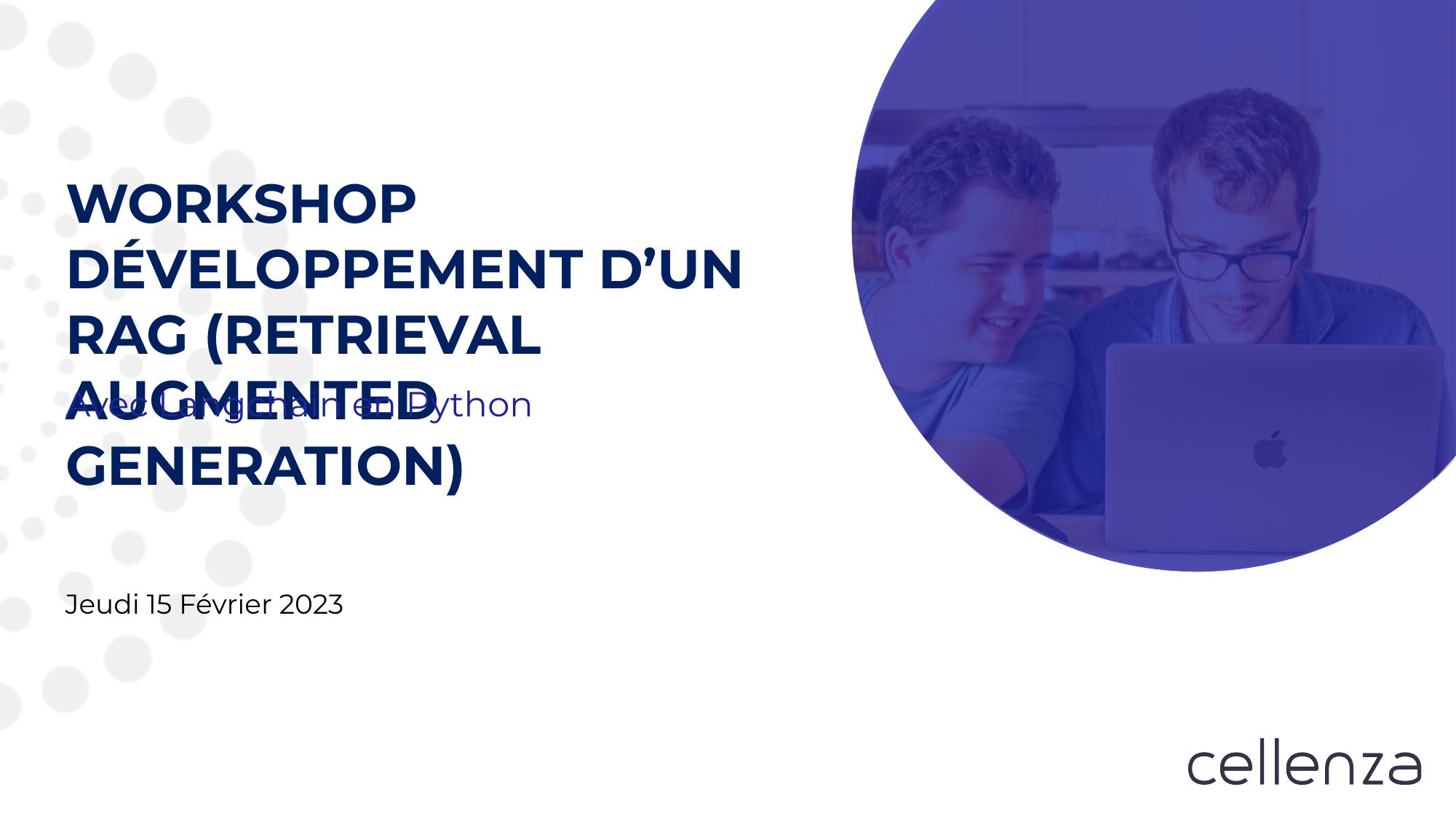

Workshop développement d’un RAG (Retrieval Augmented Generation)
Avec Langchain en Python
Jeudi 15 Février 2023